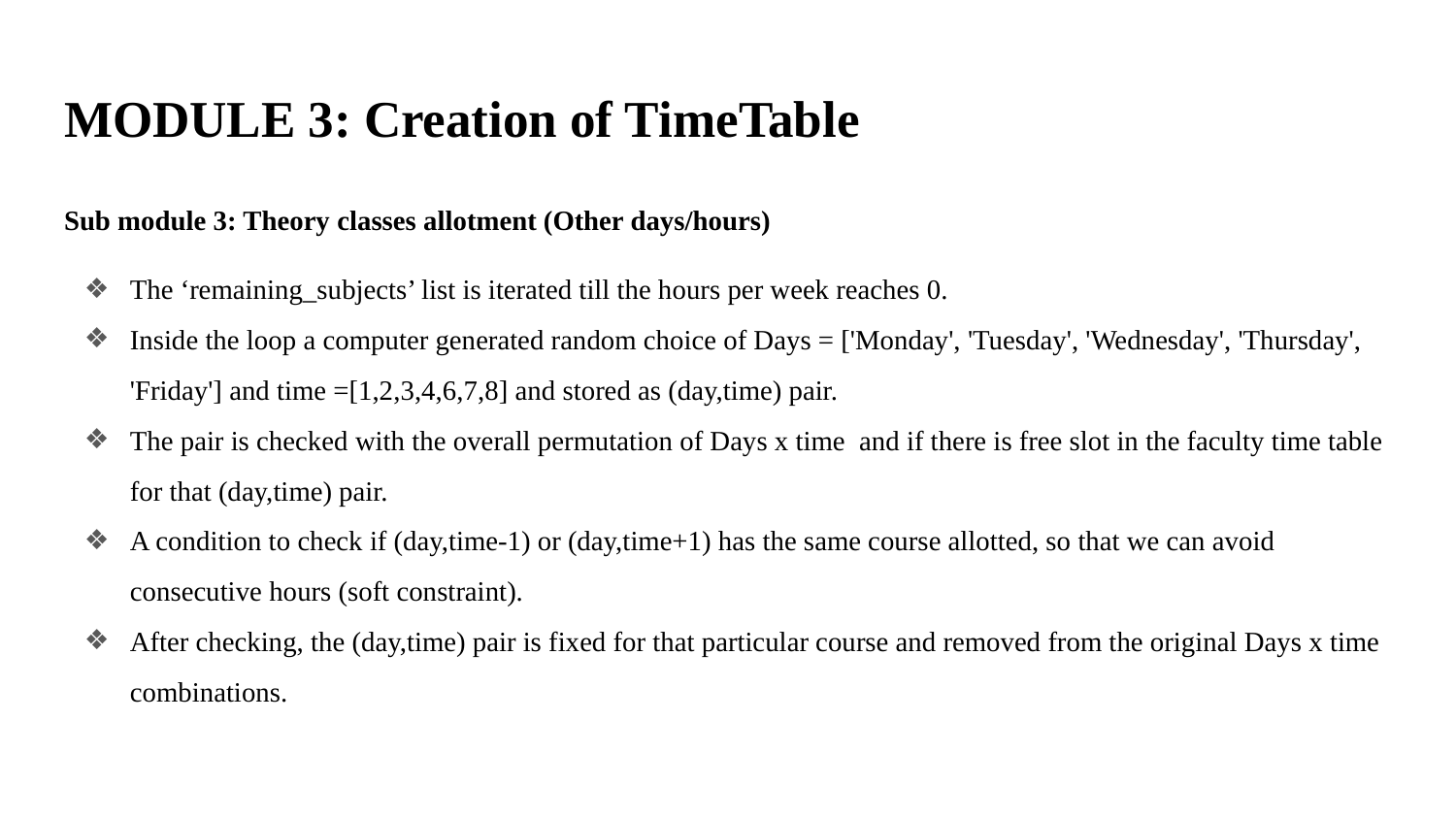

# MODULE 3: Creation of TimeTable
Sub module 3: Theory classes allotment (Other days/hours)
The ‘remaining_subjects’ list is iterated till the hours per week reaches 0.
Inside the loop a computer generated random choice of Days = ['Monday', 'Tuesday', 'Wednesday', 'Thursday',   'Friday'] and time =[1,2,3,4,6,7,8] and stored as (day,time) pair.
The pair is checked with the overall permutation of Days x time  and if there is free slot in the faculty time table for that (day,time) pair.
A condition to check if (day,time-1) or (day,time+1) has the same course allotted, so that we can avoid consecutive hours (soft constraint).
After checking, the (day,time) pair is fixed for that particular course and removed from the original Days x time combinations.